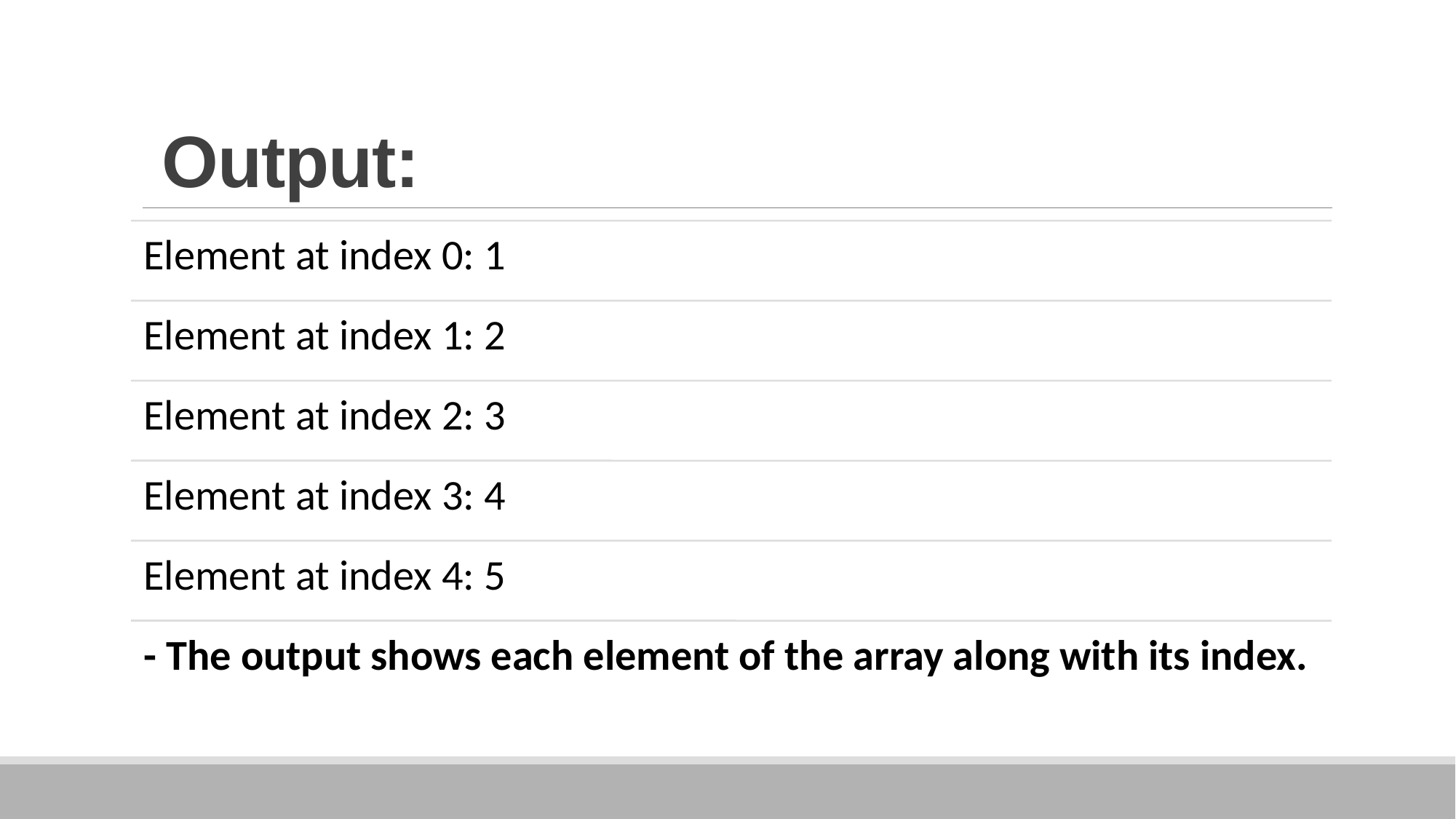

# Output:
Element at index 0: 1
Element at index 1: 2
Element at index 2: 3
Element at index 3: 4
Element at index 4: 5
- The output shows each element of the array along with its index.